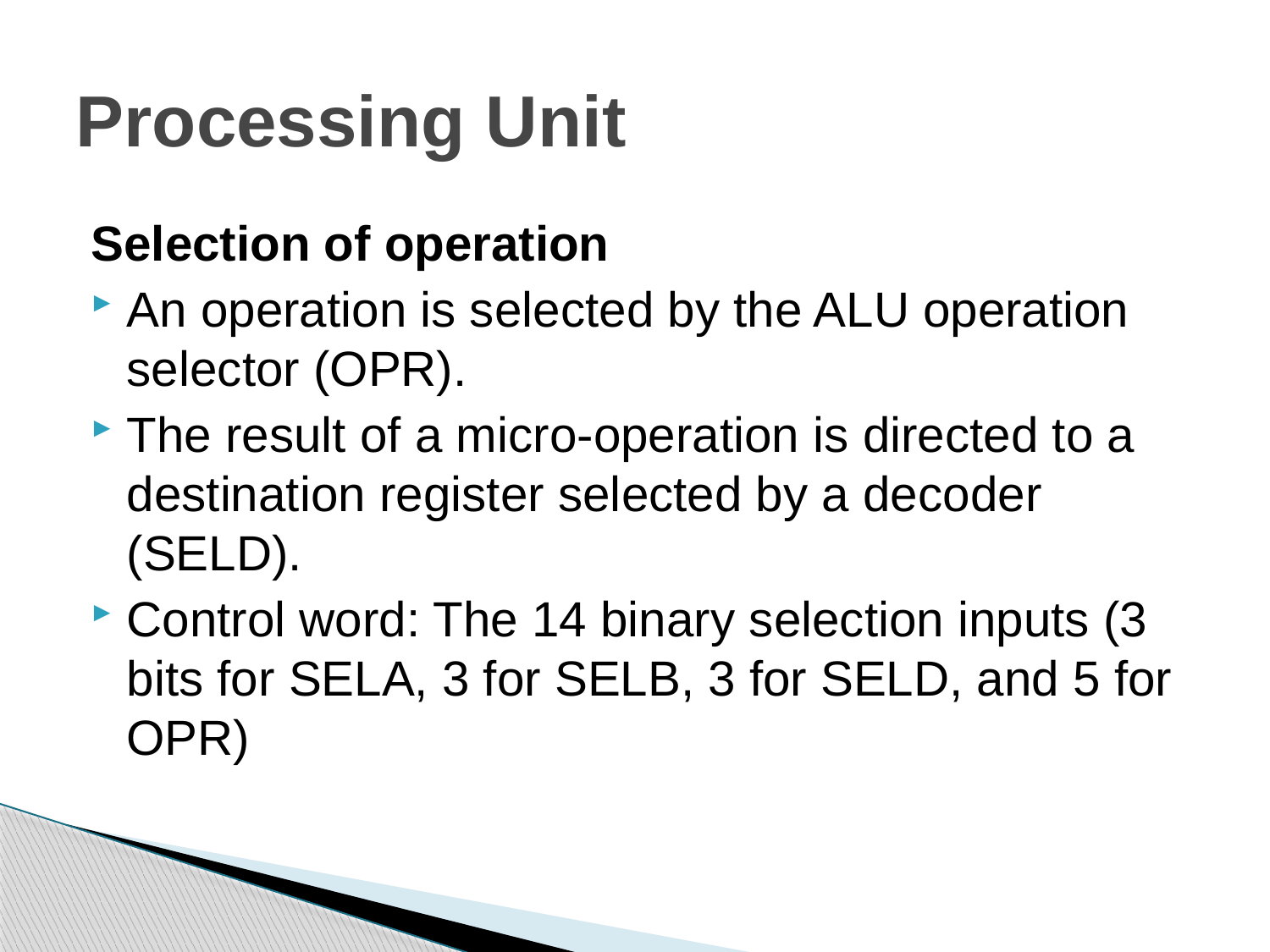

# Processing Unit
Selection of operation
An operation is selected by the ALU operation selector (OPR).
The result of a micro-operation is directed to a destination register selected by a decoder (SELD).
Control word: The 14 binary selection inputs (3 bits for SELA, 3 for SELB, 3 for SELD, and 5 for OPR)